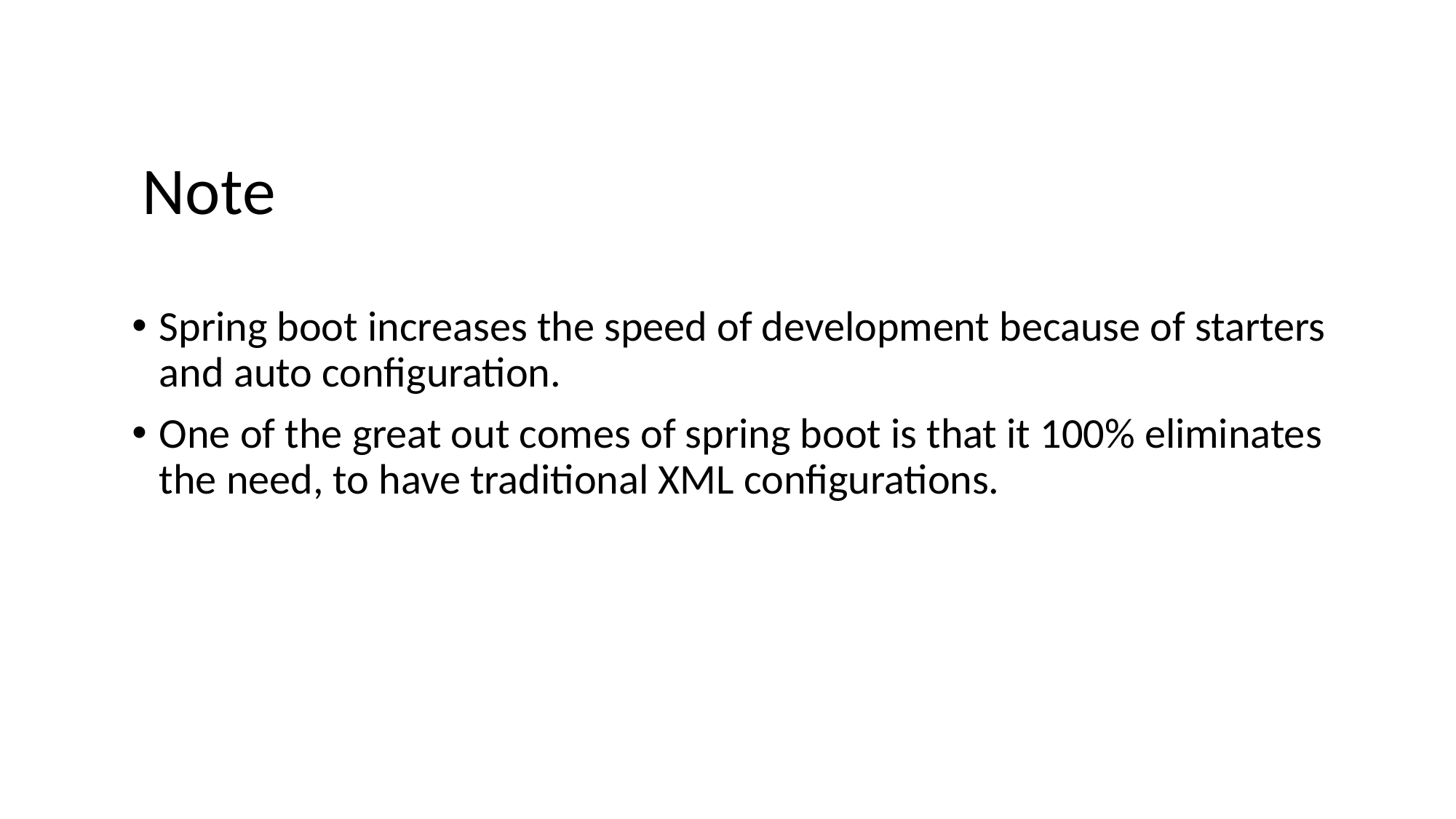

# Note
Spring boot increases the speed of development because of starters and auto configuration.
One of the great out comes of spring boot is that it 100% eliminates the need, to have traditional XML configurations.